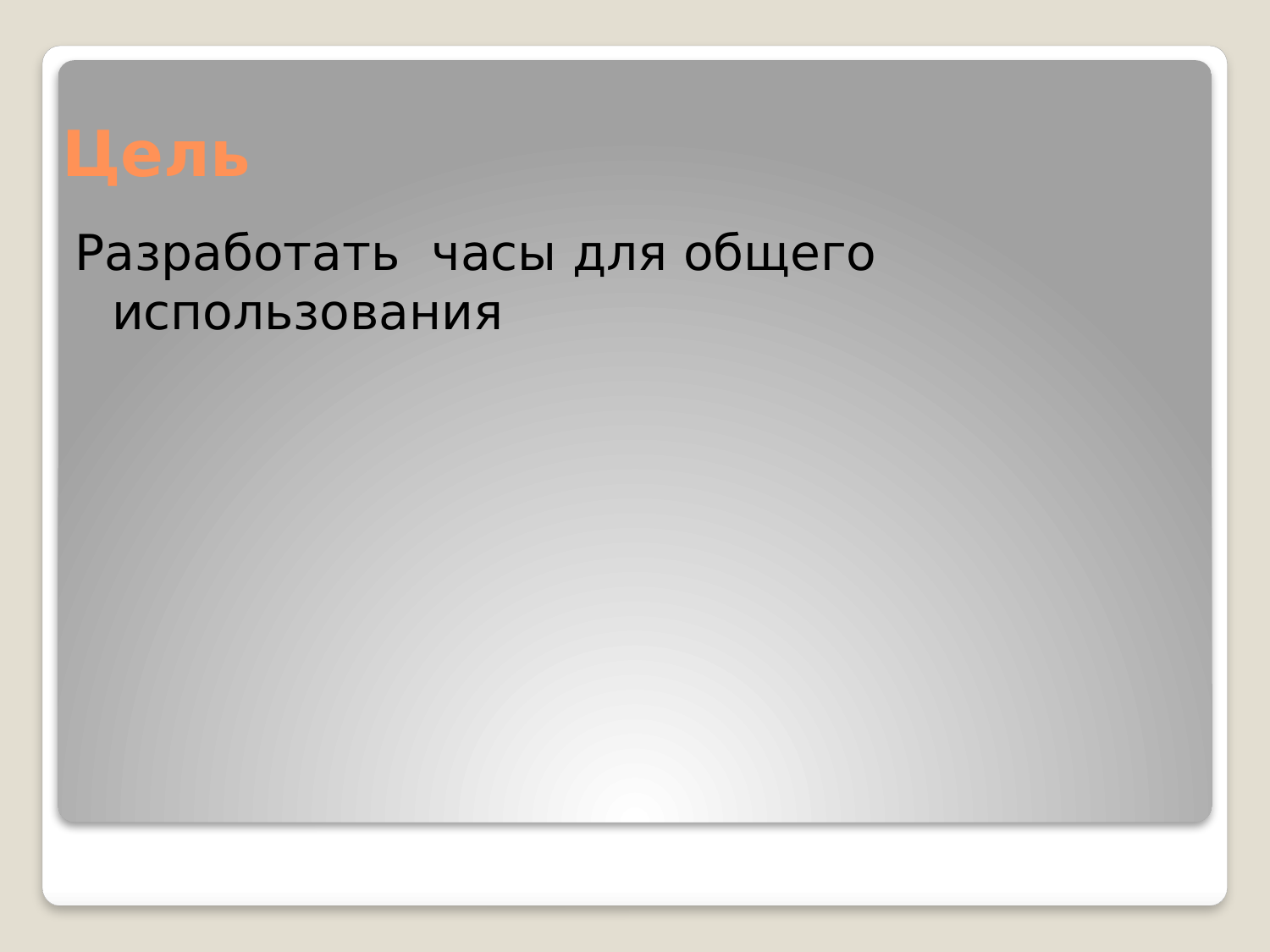

# Цель
Разработать  часы для общего использования